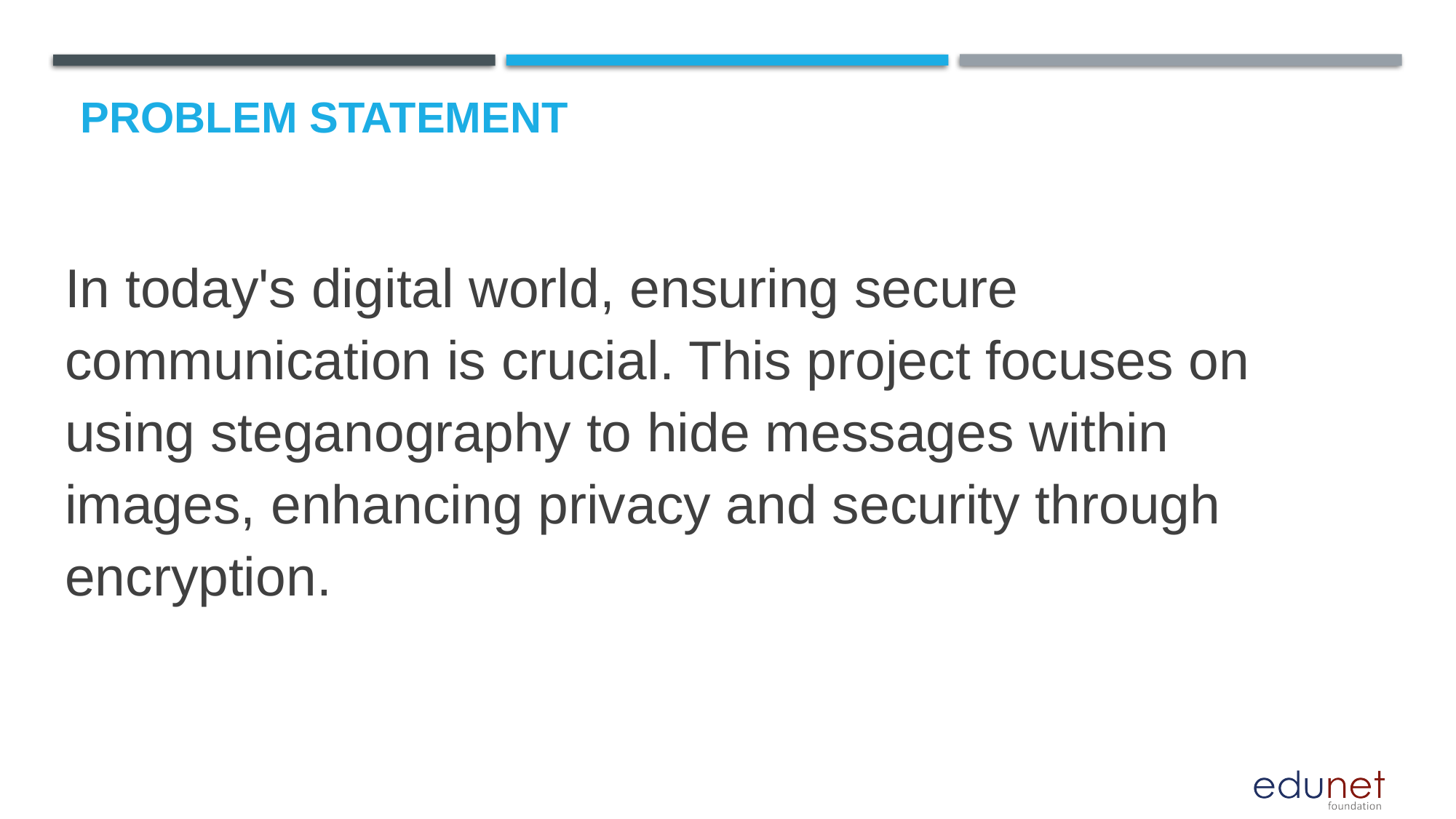

# Problem Statement
In today's digital world, ensuring secure communication is crucial. This project focuses on using steganography to hide messages within images, enhancing privacy and security through encryption.